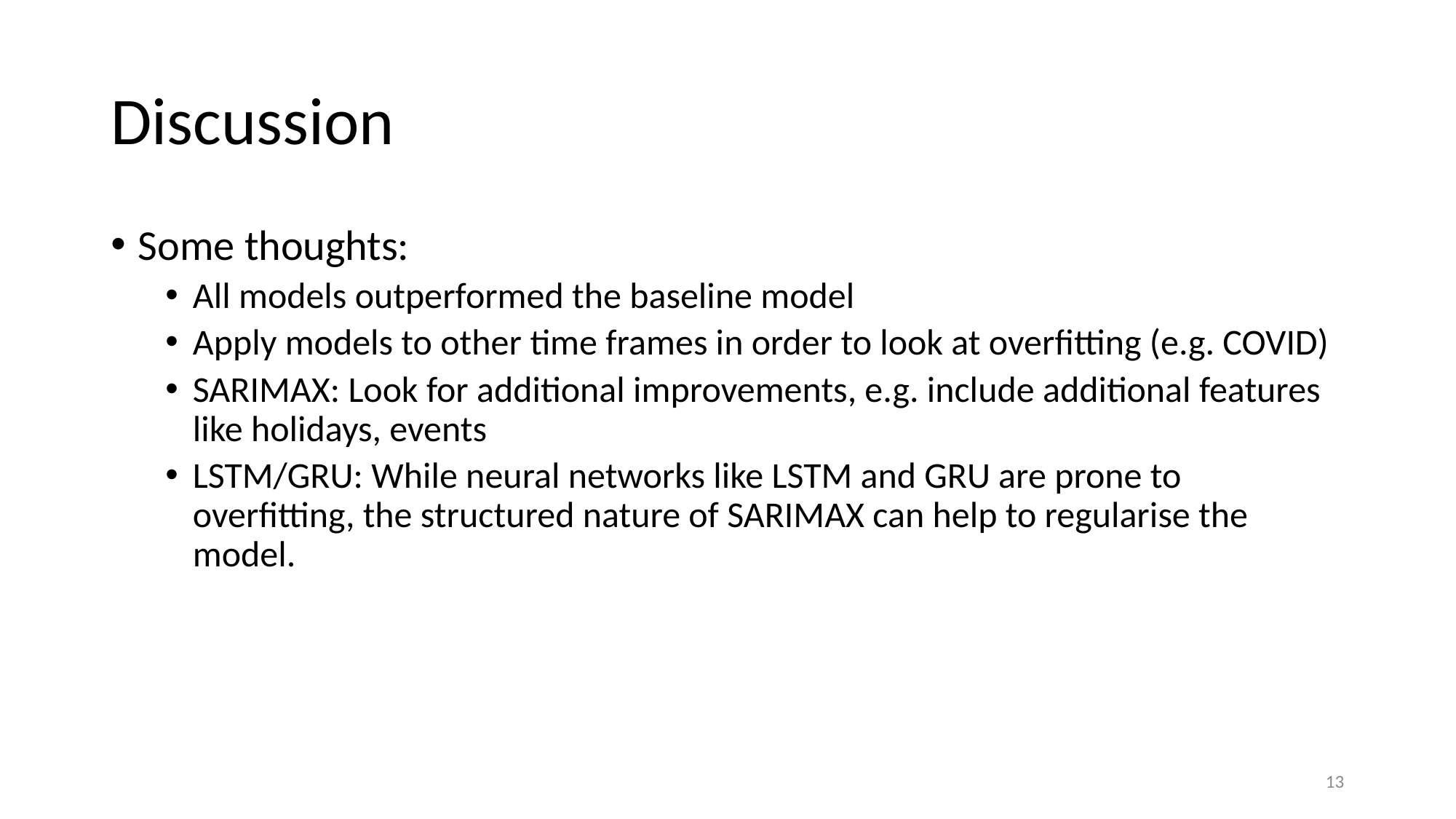

# Discussion
Some thoughts:
All models outperformed the baseline model
Apply models to other time frames in order to look at overfitting (e.g. COVID)
SARIMAX: Look for additional improvements, e.g. include additional features like holidays, events
LSTM/GRU: While neural networks like LSTM and GRU are prone to overfitting, the structured nature of SARIMAX can help to regularise the model.
13